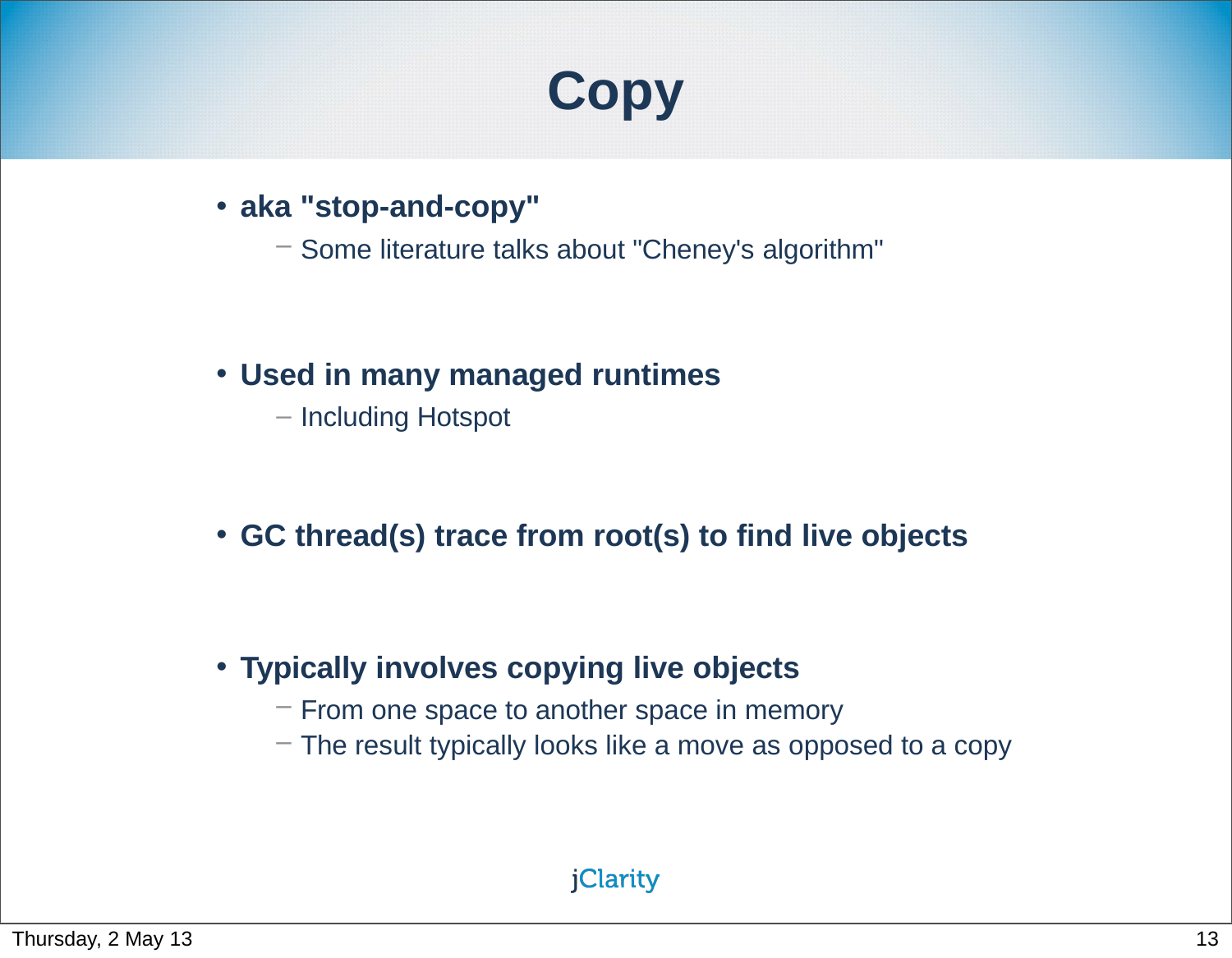

# Copy
aka "stop-and-copy"
Some literature talks about "Cheney's algorithm"

Used in many managed runtimes
Including Hotspot
GC thread(s) trace from root(s) to find live objects

Typically involves copying live objects
From one space to another space in memory
The result typically looks like a move as opposed to a copy
Thursday, 2 May 13
13